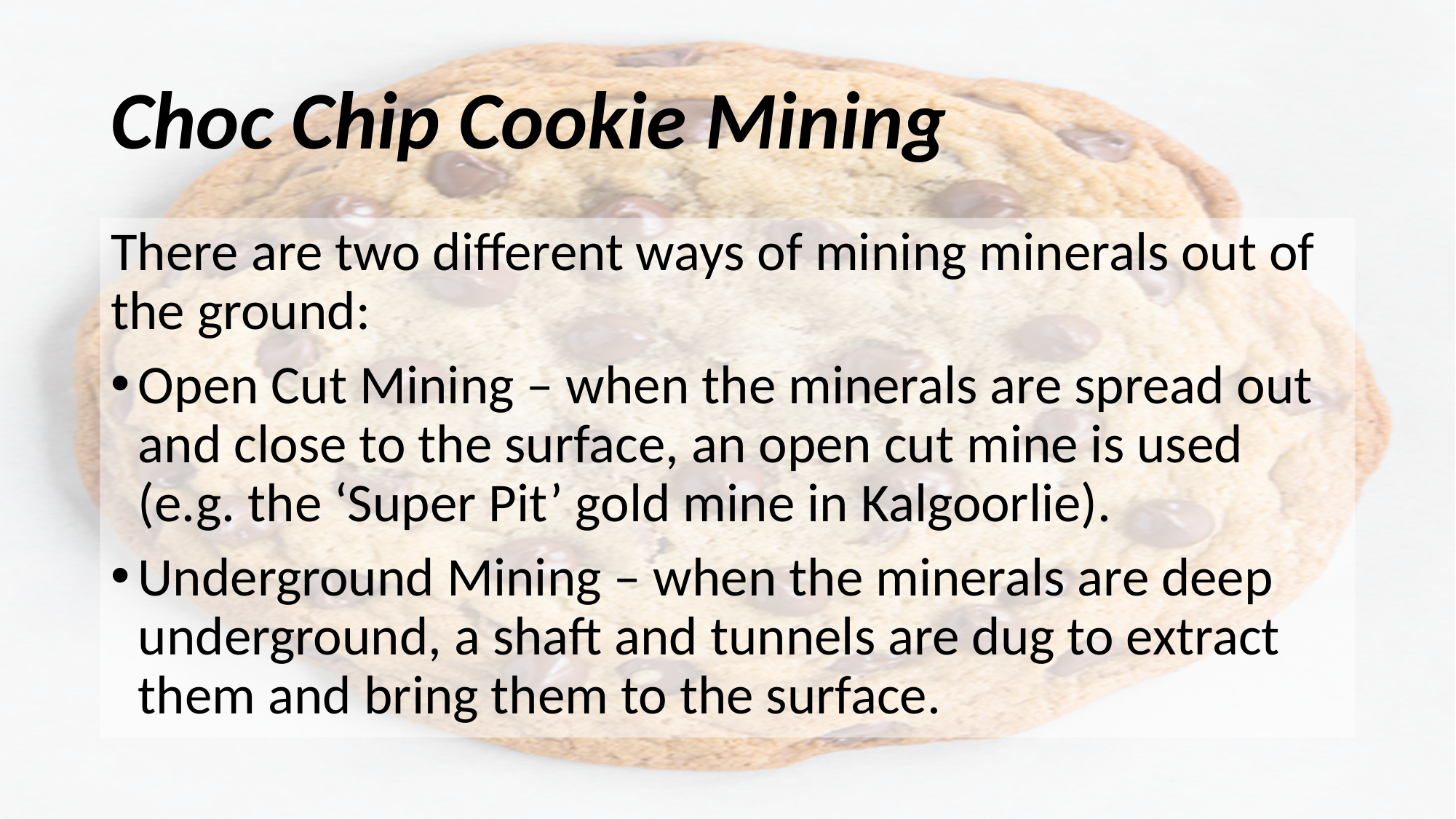

# Choc Chip Cookie Mining
There are two different ways of mining minerals out of the ground:
Open Cut Mining – when the minerals are spread out and close to the surface, an open cut mine is used (e.g. the ‘Super Pit’ gold mine in Kalgoorlie).
Underground Mining – when the minerals are deep underground, a shaft and tunnels are dug to extract them and bring them to the surface.